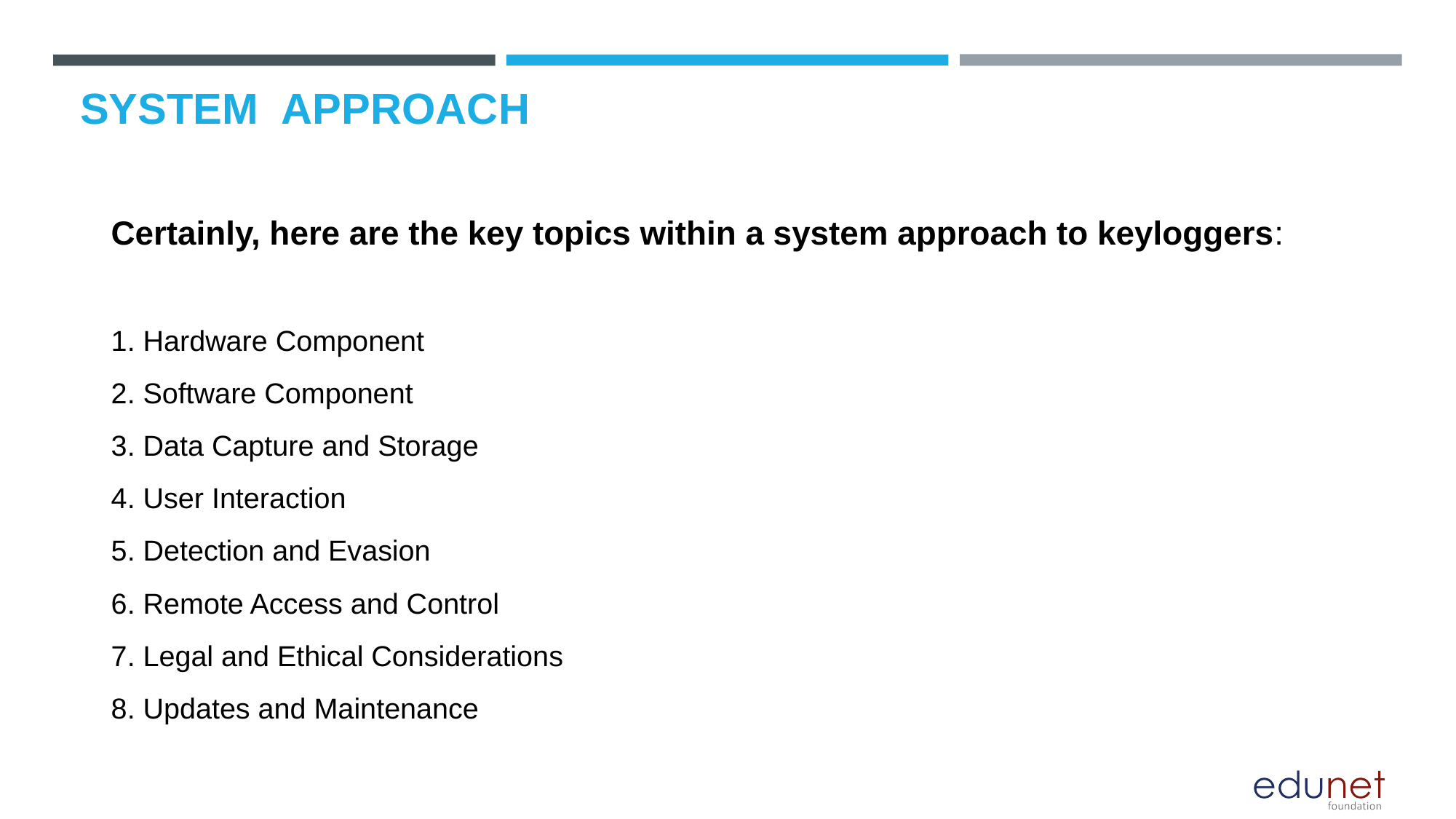

# SYSTEM  APPROACH

Certainly, here are the key topics within a system approach to keyloggers:

1. Hardware Component
2. Software Component
3. Data Capture and Storage
4. User Interaction
5. Detection and Evasion
6. Remote Access and Control
7. Legal and Ethical Considerations
8. Updates and Maintenance